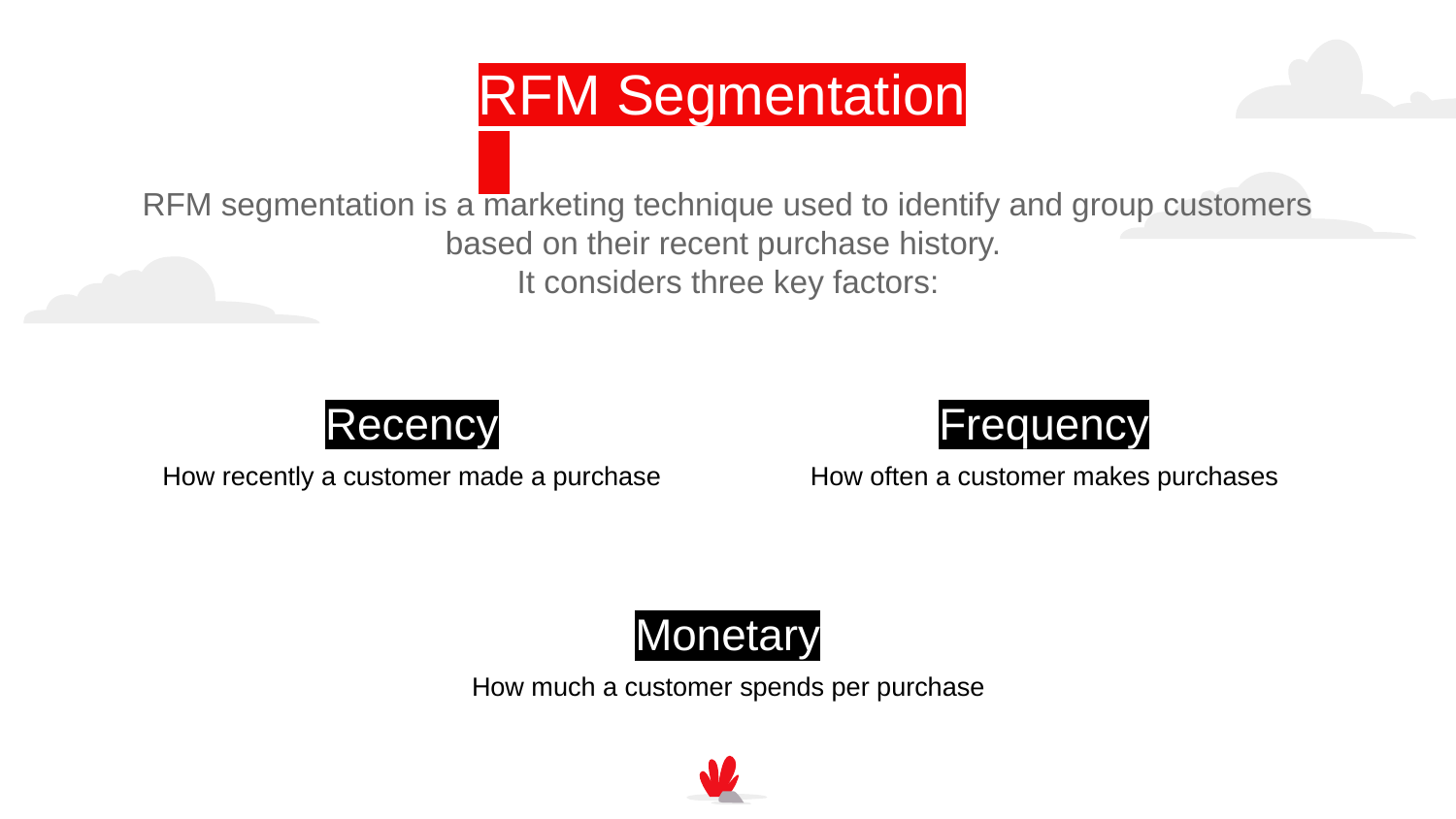

# RFM Segmentation
RFM segmentation is a marketing technique used to identify and group customers based on their recent purchase history.
It considers three key factors:
Recency
Frequency
How recently a customer made a purchase
How often a customer makes purchases
Monetary
How much a customer spends per purchase